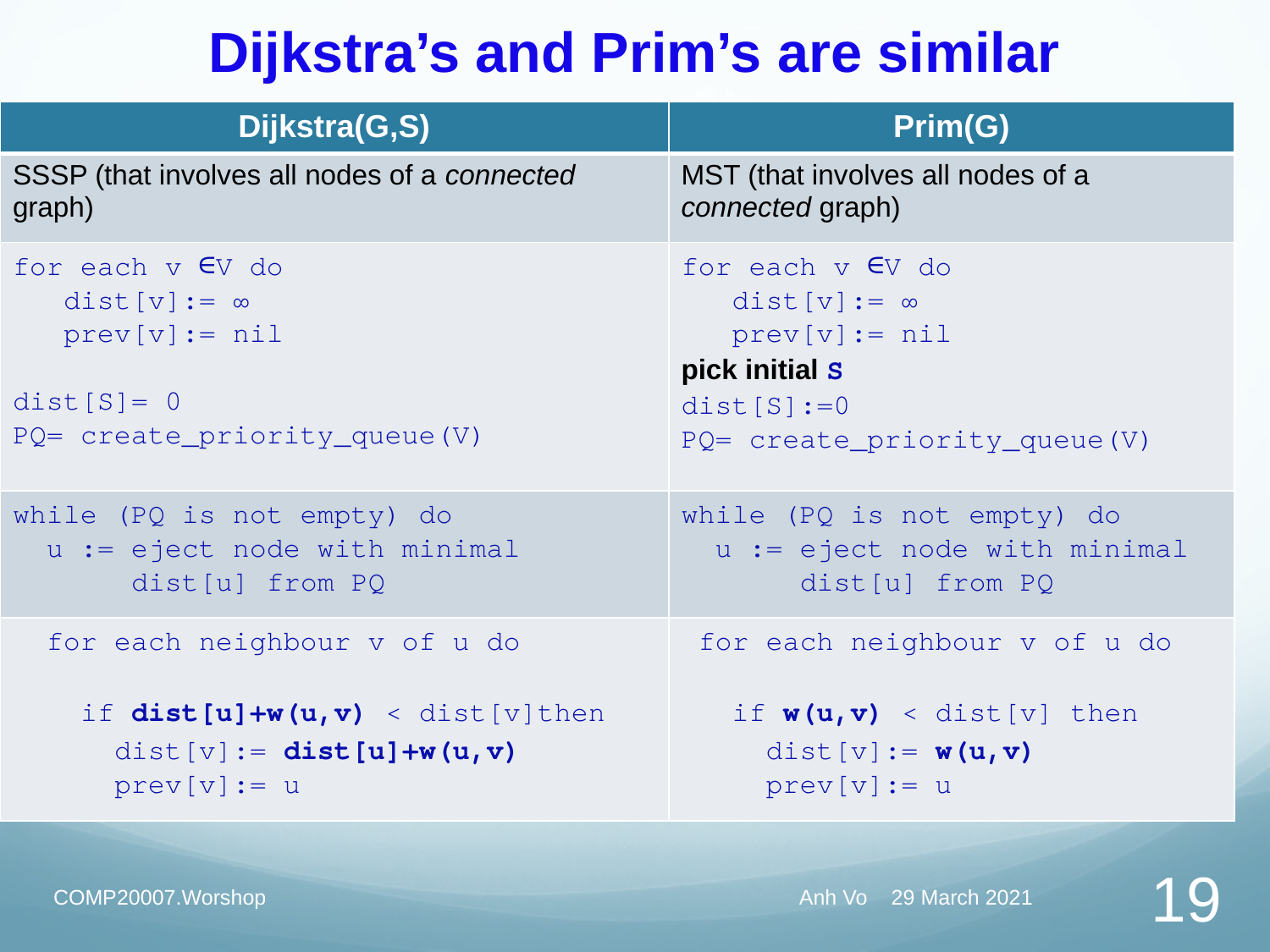

# Dijkstra’s and Prim’s are similar
| Dijkstra(G,S) | Prim(G) |
| --- | --- |
| SSSP (that involves all nodes of a connected graph) | MST (that involves all nodes of a connected graph) |
| for each v ∈V do dist[v]:= ∞ prev[v]:= nil dist[S]= 0 PQ= create\_priority\_queue(V) | for each v ∈V do dist[v]:= ∞ prev[v]:= nil pick initial S dist[S]:=0 PQ= create\_priority\_queue(V) |
| while (PQ is not empty) do u := eject node with minimal dist[u] from PQ | while (PQ is not empty) do u := eject node with minimal dist[u] from PQ |
| for each neighbour v of u do if dist[u]+w(u,v) < dist[v]then dist[v]:= dist[u]+w(u,v) prev[v]:= u | for each neighbour v of u do if w(u,v) < dist[v] then dist[v]:= w(u,v) prev[v]:= u |
COMP20007.Worshop
Anh Vo    29 March 2021
19